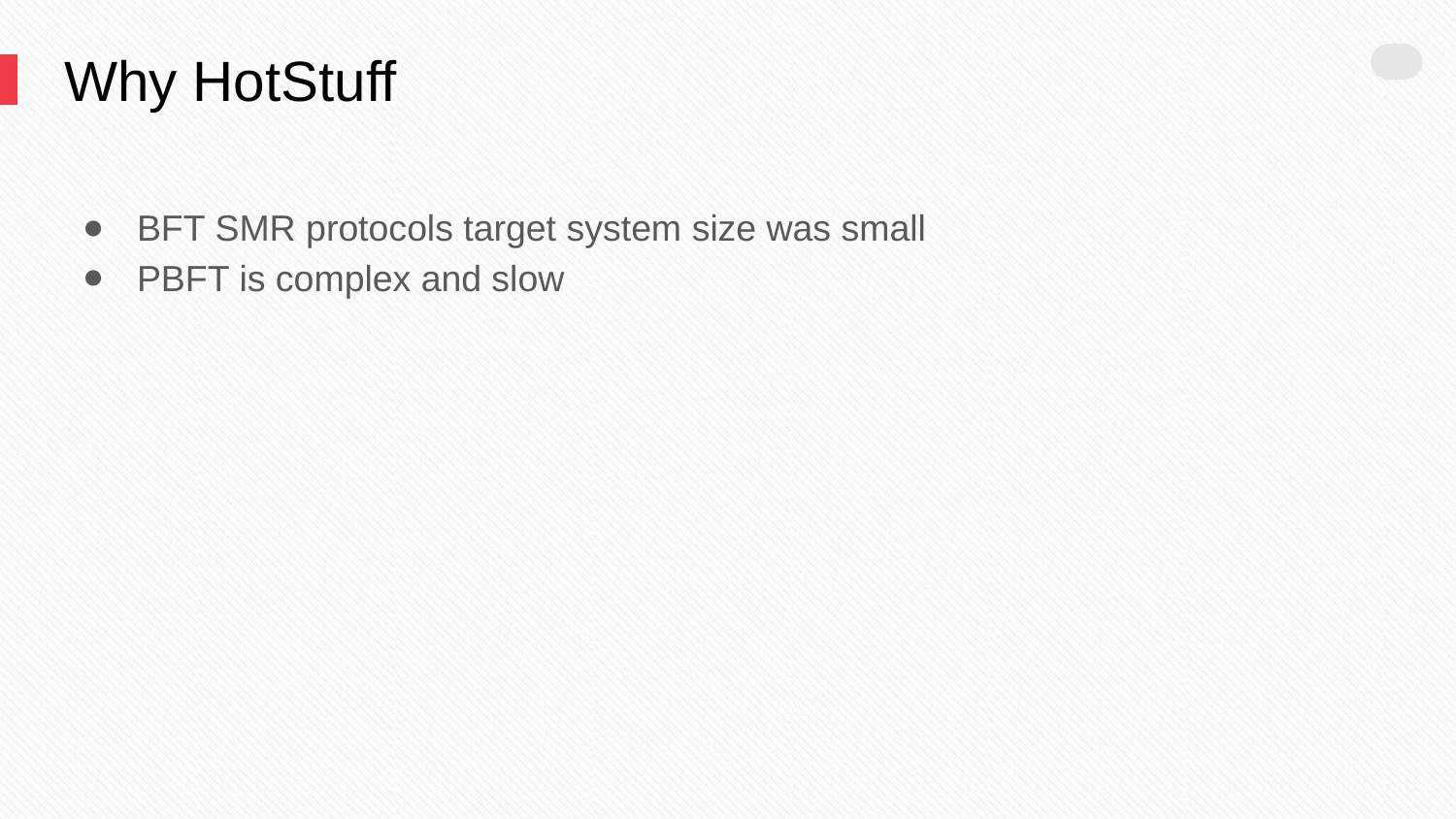

# Why HotStuff
BFT SMR protocols target system size was small
PBFT is complex and slow